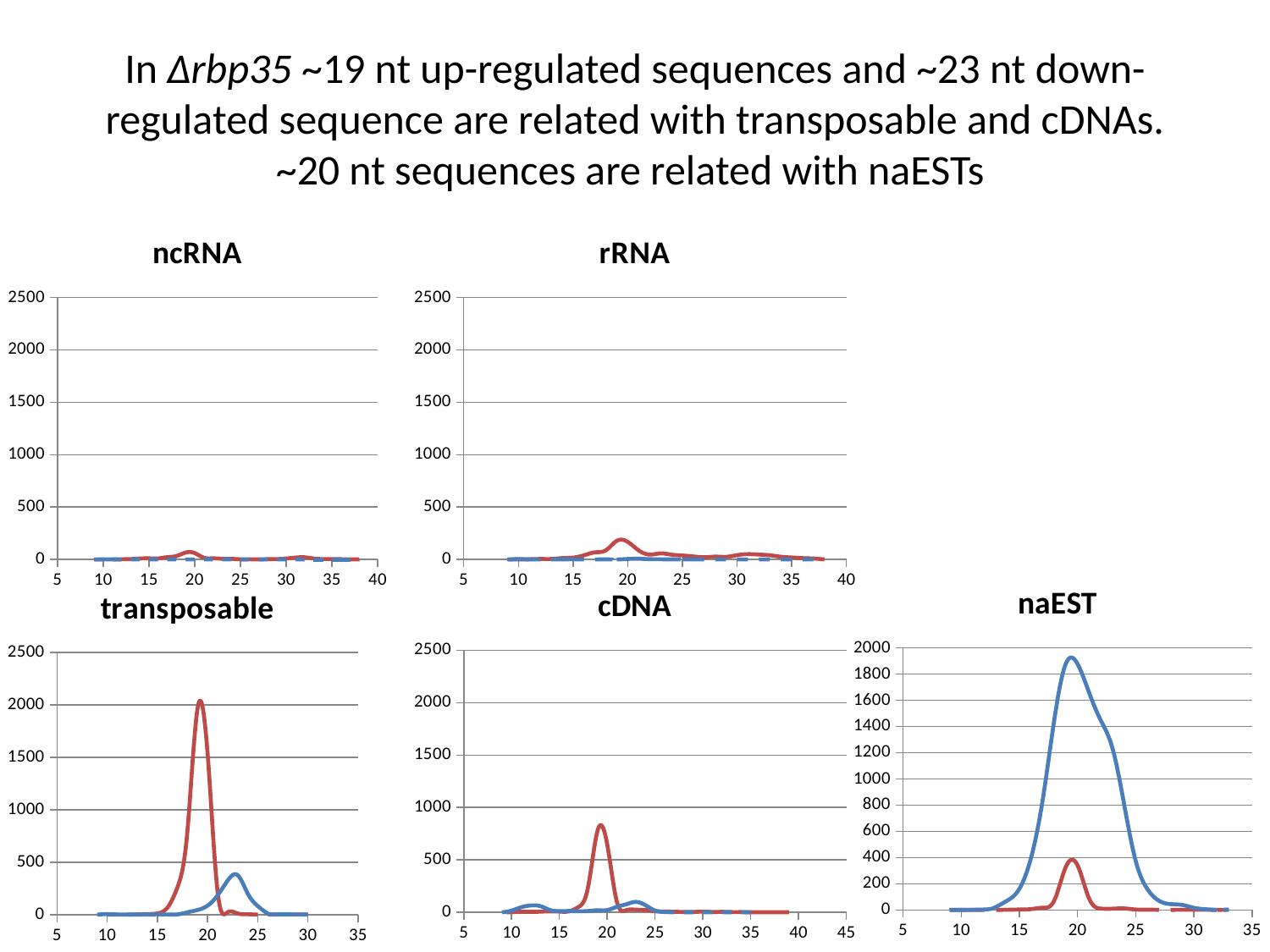

# In ∆rbp35 ~19 nt up-regulated sequences and ~23 nt down-regulated sequence are related with transposable and cDNAs. ~20 nt sequences are related with naESTs

### Chart: ncRNA

| Category | WT_vs_RBP35.down.fa.ncrna | WT_vs_RBP35.up.fa.ncrna |
|---|---|---|

### Chart: rRNA

| Category | WT_vs_RBP35.down.fa.rrna | WT_vs_RBP35.up.fa.rrna |
|---|---|---|

### Chart: naEST

| Category | WT_vs_RBP35.down.fa.est | WT_vs_RBP35.up.fa.est |
|---|---|---|

### Chart: cDNA

| Category | WT_vs_RBP35.down.fa.transcripts | WT_vs_RBP35.up.fa.transcripts |
|---|---|---|

### Chart: transposable

| Category | WT_vs_RBP35.down.fa.retro | WT_vs_RBP35.up.fa.retro |
|---|---|---|